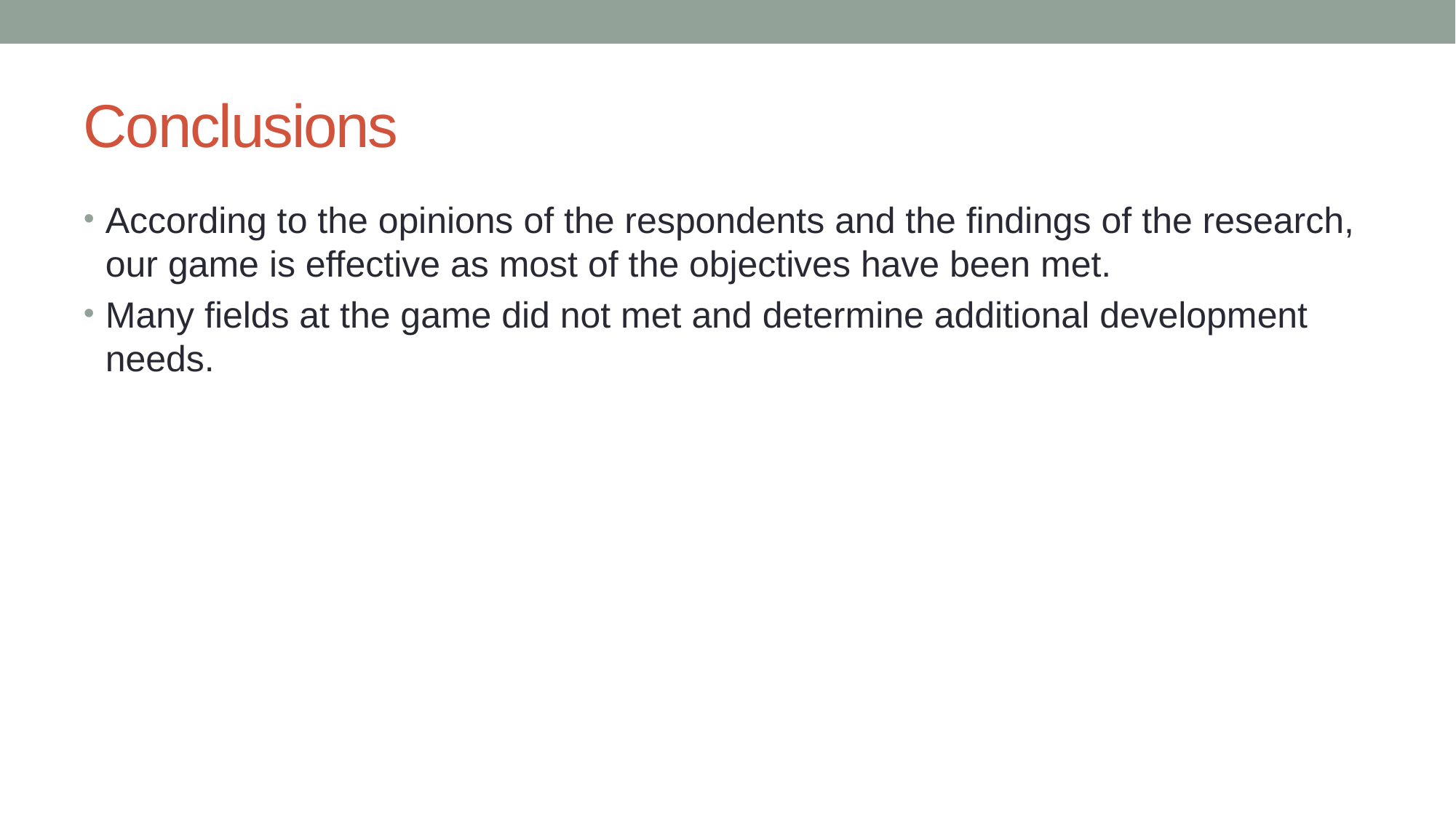

# Conclusions
According to the opinions of the respondents and the findings of the research, our game is effective as most of the objectives have been met.
Many fields at the game did not met and determine additional development needs.